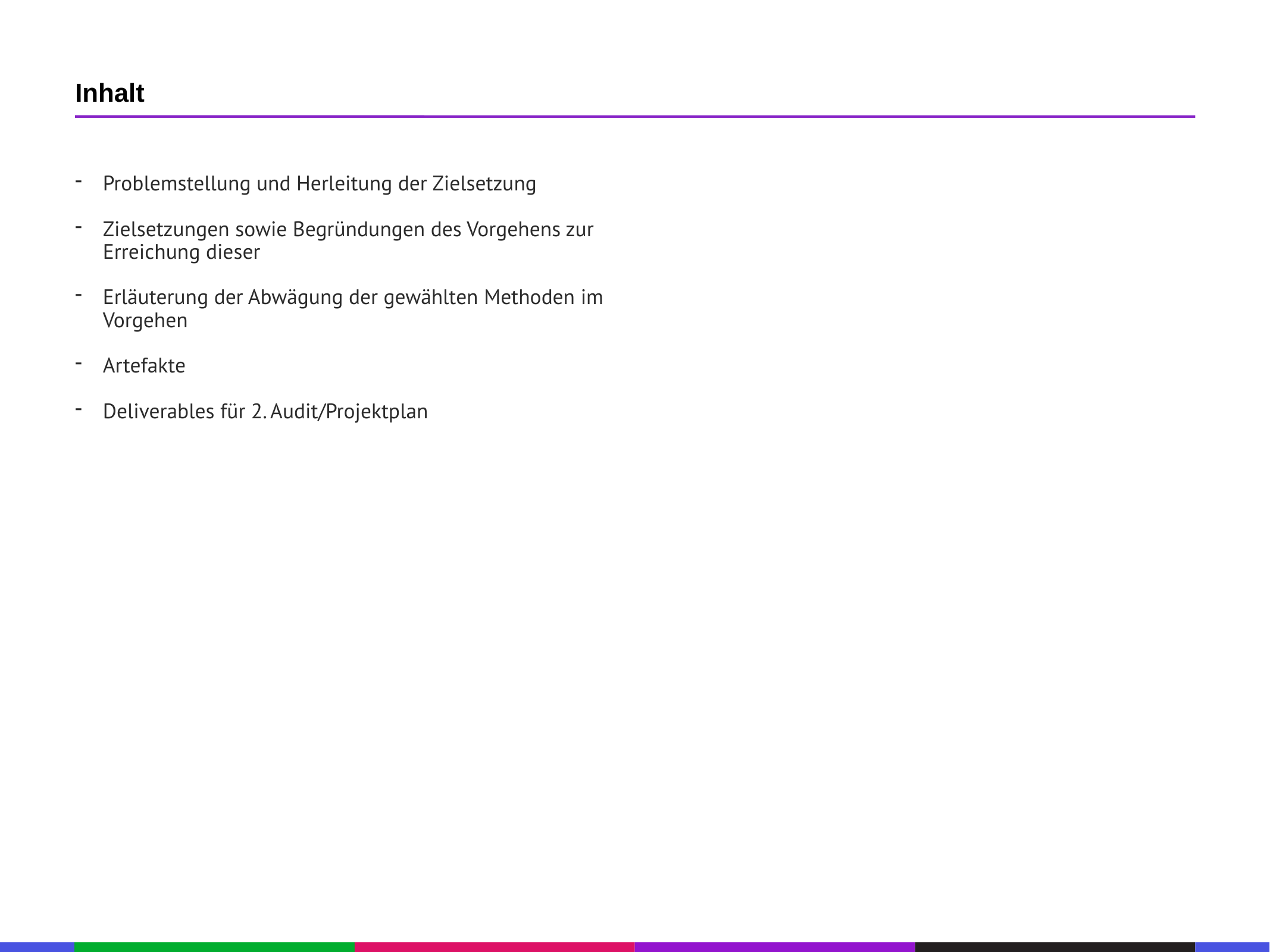

67
Inhalt
53

21
Problemstellung und Herleitung der Zielsetzung

Zielsetzungen sowie Begründungen des Vorgehens zur Erreichung dieser

Erläuterung der Abwägung der gewählten Methoden im Vorgehen

Artefakte

Deliverables für 2. Audit/Projektplan

53
21
53
21
53
21
53
21
53
21
53
21
53
21
53

133
21
133
21
133
21
133
21
133
21
133